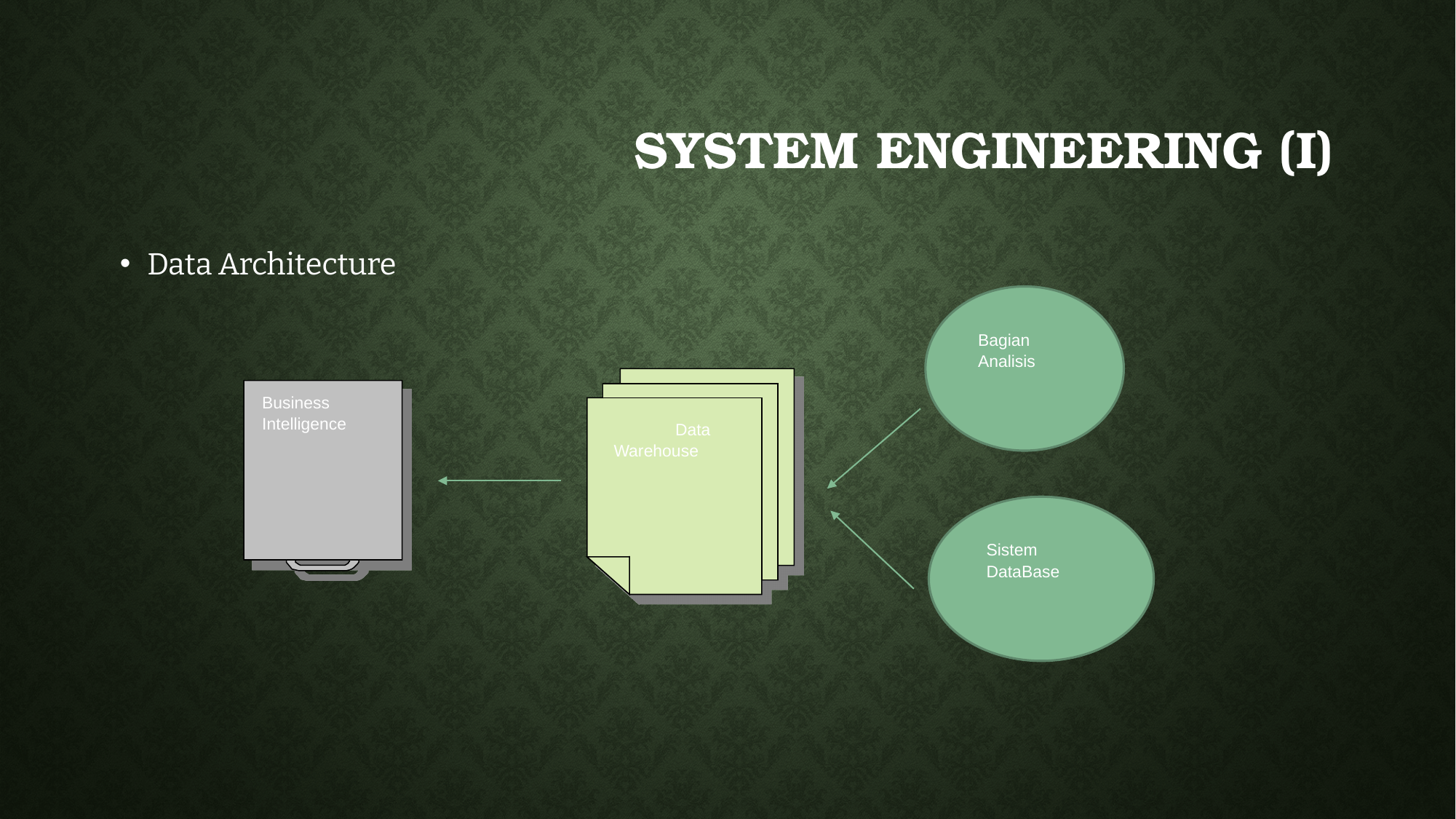

# System engineering (I)
Data Architecture

Bagian Analisis
             Data Warehouse
Business Intelligence

Sistem DataBase